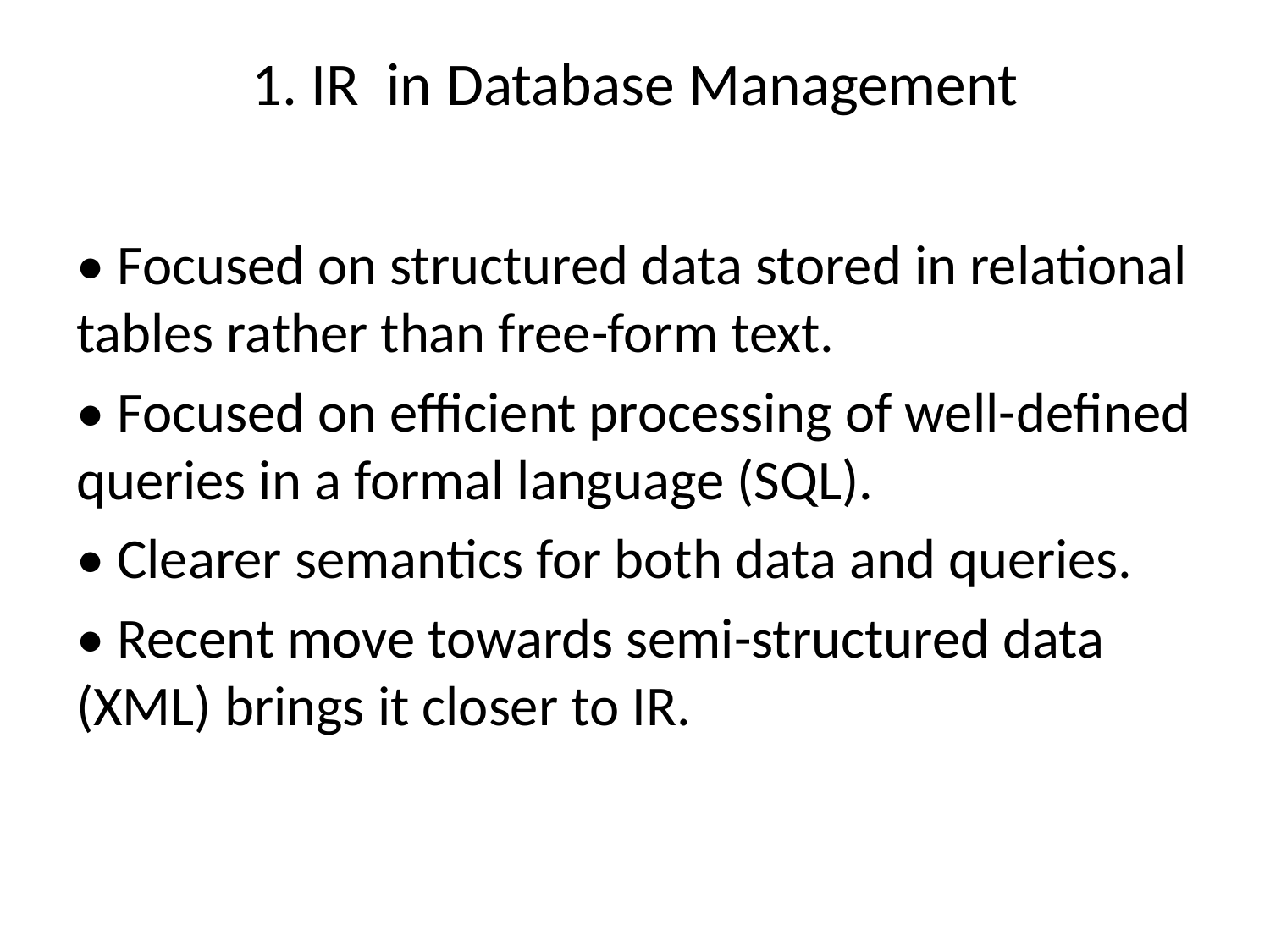

# 1. IR  in Database Management
• Focused on structured data stored in relational tables rather than free-form text.
• Focused on efficient processing of well-defined queries in a formal language (SQL).
• Clearer semantics for both data and queries.
• Recent move towards semi-structured data (XML) brings it closer to IR.